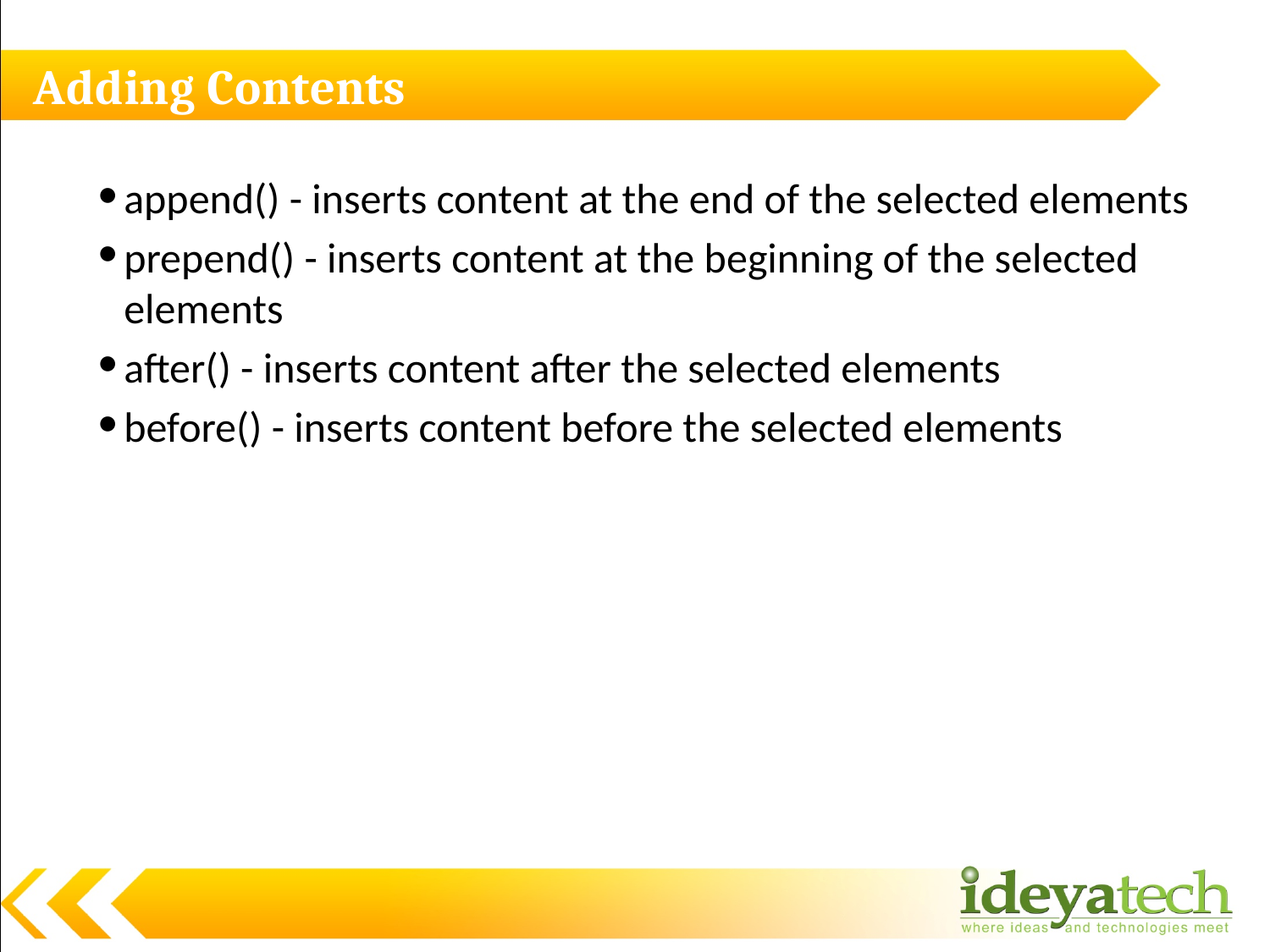

# Adding Contents
append() - inserts content at the end of the selected elements
prepend() - inserts content at the beginning of the selected elements
after() - inserts content after the selected elements
before() - inserts content before the selected elements